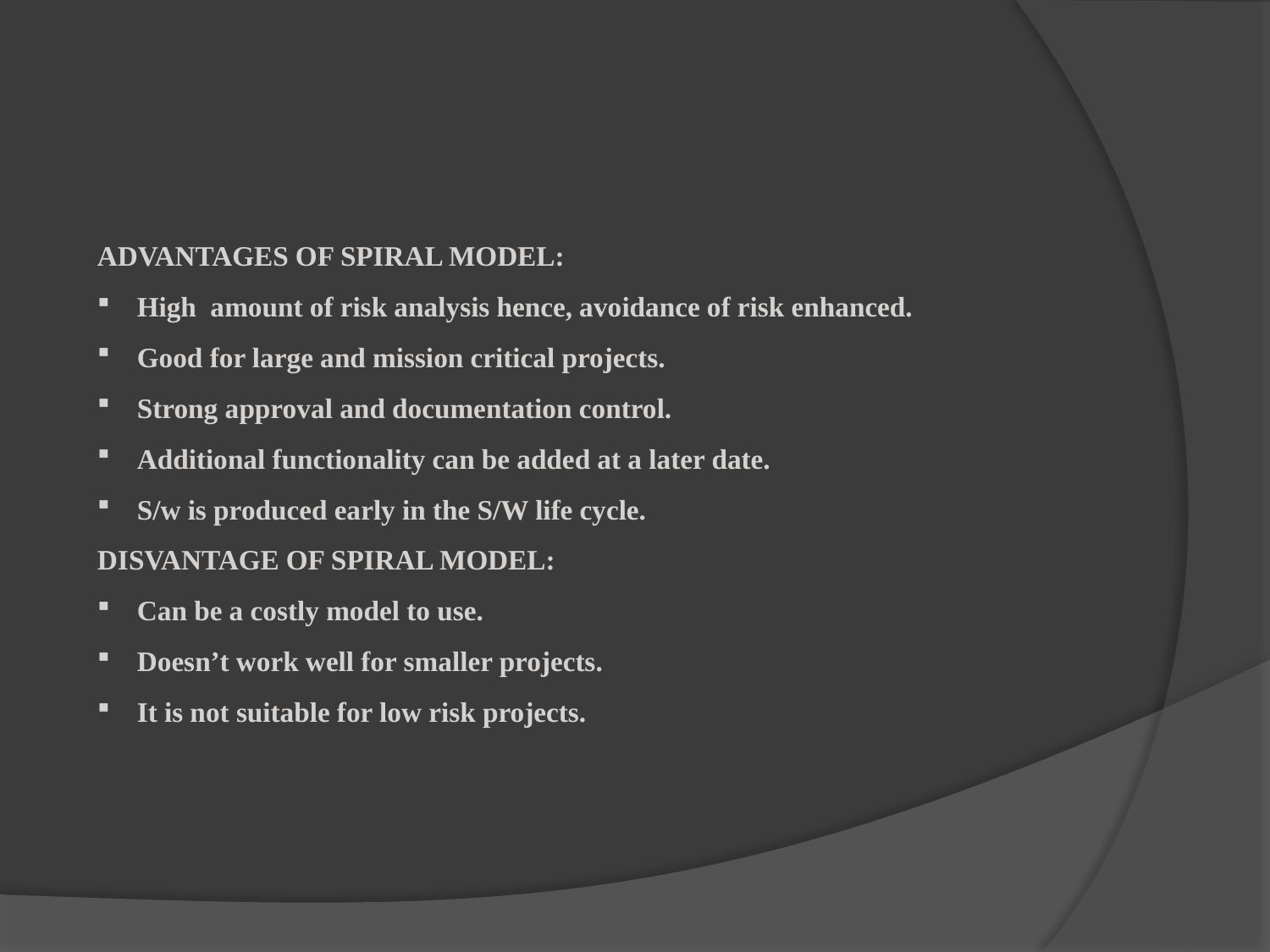

ADVANTAGES OF SPIRAL MODEL:
High  amount of risk analysis hence, avoidance of risk enhanced.
Good for large and mission critical projects.
Strong approval and documentation control.
Additional functionality can be added at a later date.
S/w is produced early in the S/W life cycle.
DISVANTAGE OF SPIRAL MODEL:
Can be a costly model to use.
Doesn’t work well for smaller projects.
It is not suitable for low risk projects.